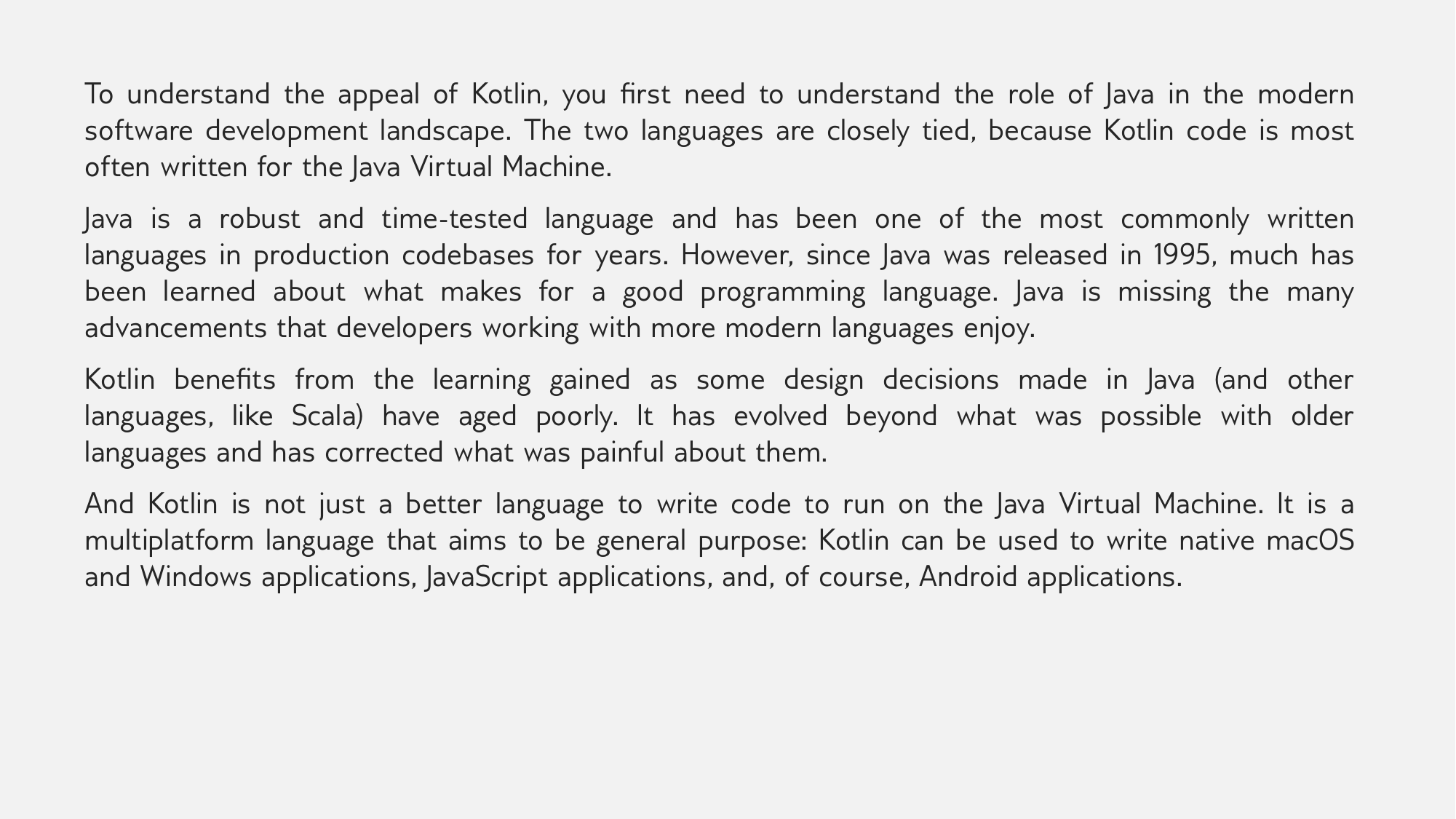

To understand the appeal of Kotlin, you first need to understand the role of Java in the modern software development landscape. The two languages are closely tied, because Kotlin code is most often written for the Java Virtual Machine.
Java is a robust and time-tested language and has been one of the most commonly written languages in production codebases for years. However, since Java was released in 1995, much has been learned about what makes for a good programming language. Java is missing the many advancements that developers working with more modern languages enjoy.
Kotlin benefits from the learning gained as some design decisions made in Java (and other languages, like Scala) have aged poorly. It has evolved beyond what was possible with older languages and has corrected what was painful about them.
And Kotlin is not just a better language to write code to run on the Java Virtual Machine. It is a multiplatform language that aims to be general purpose: Kotlin can be used to write native macOS and Windows applications, JavaScript applications, and, of course, Android applications.